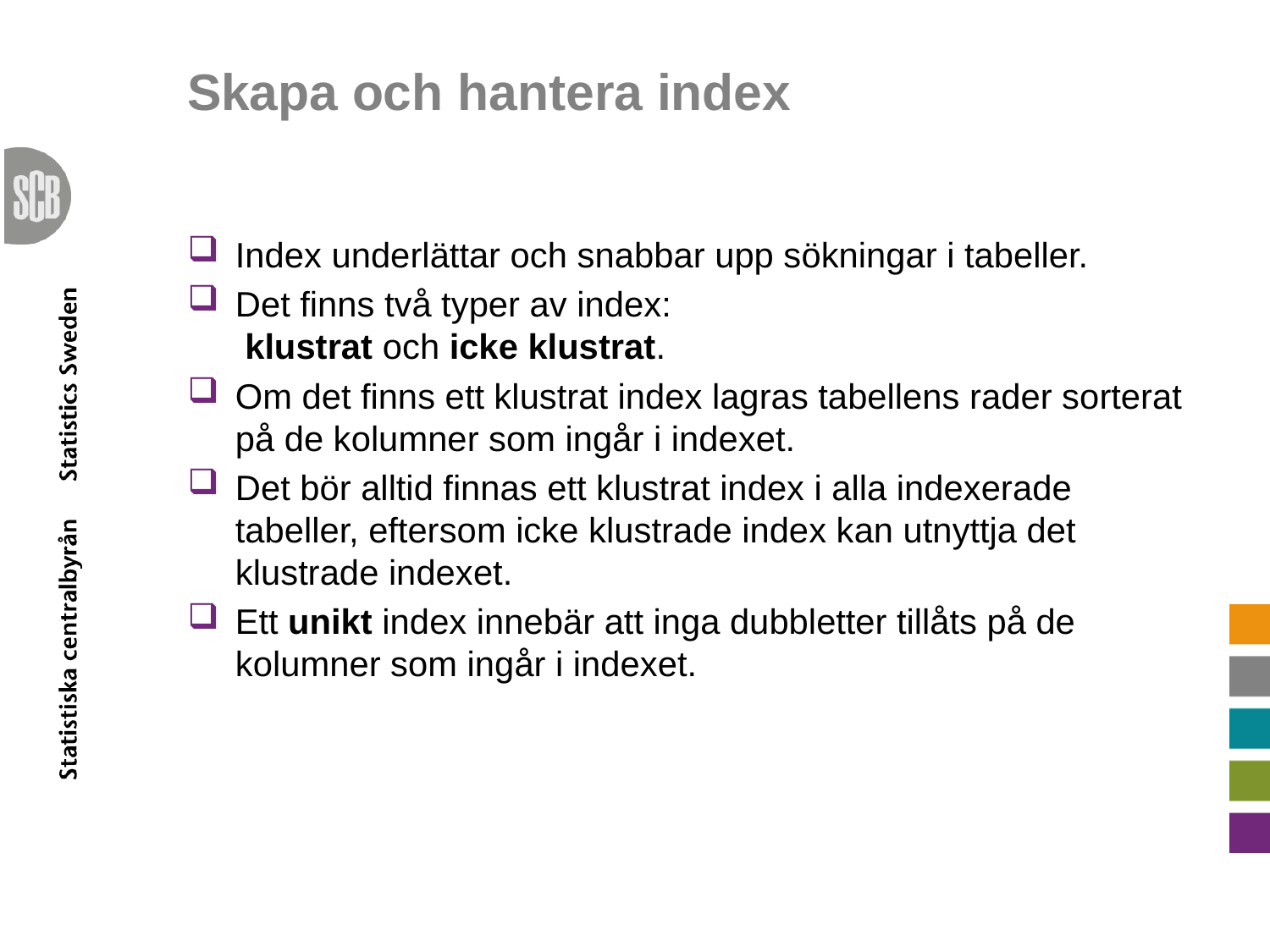

# Skapa och hantera index
Index underlättar och snabbar upp sökningar i tabeller.
Det finns två typer av index:
 klustrat och icke klustrat.
Om det finns ett klustrat index lagras tabellens rader sorterat på de kolumner som ingår i indexet.
Det bör alltid finnas ett klustrat index i alla indexerade tabeller, eftersom icke klustrade index kan utnyttja det klustrade indexet.
Ett unikt index innebär att inga dubbletter tillåts på de kolumner som ingår i indexet.